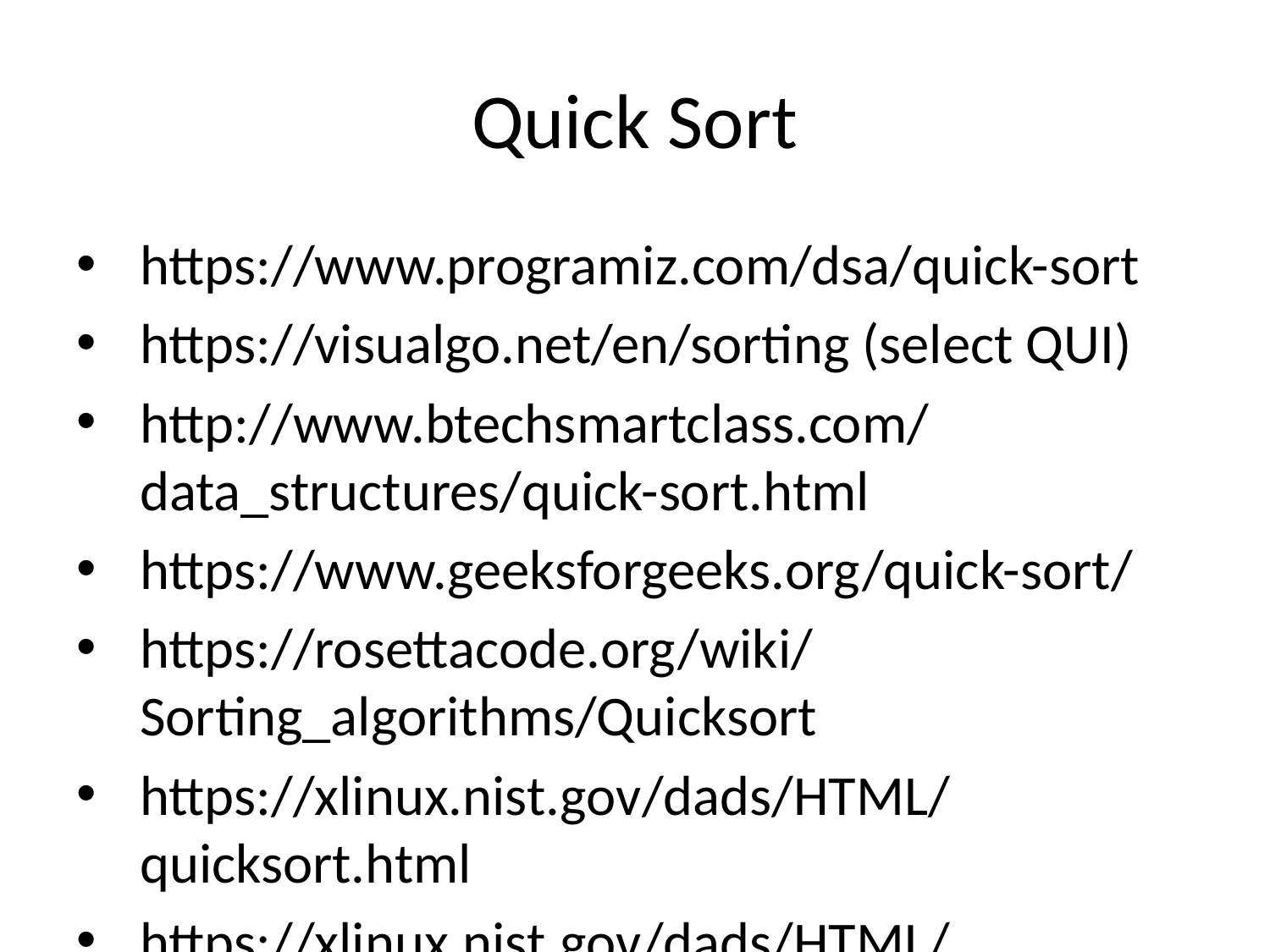

# Quick Sort
https://www.programiz.com/dsa/quick-sort
https://visualgo.net/en/sorting (select QUI)
http://www.btechsmartclass.com/data_structures/quick-sort.html
https://www.geeksforgeeks.org/quick-sort/
https://rosettacode.org/wiki/Sorting_algorithms/Quicksort
https://xlinux.nist.gov/dads/HTML/quicksort.html
https://xlinux.nist.gov/dads/HTML/multikeyQuicksort.html